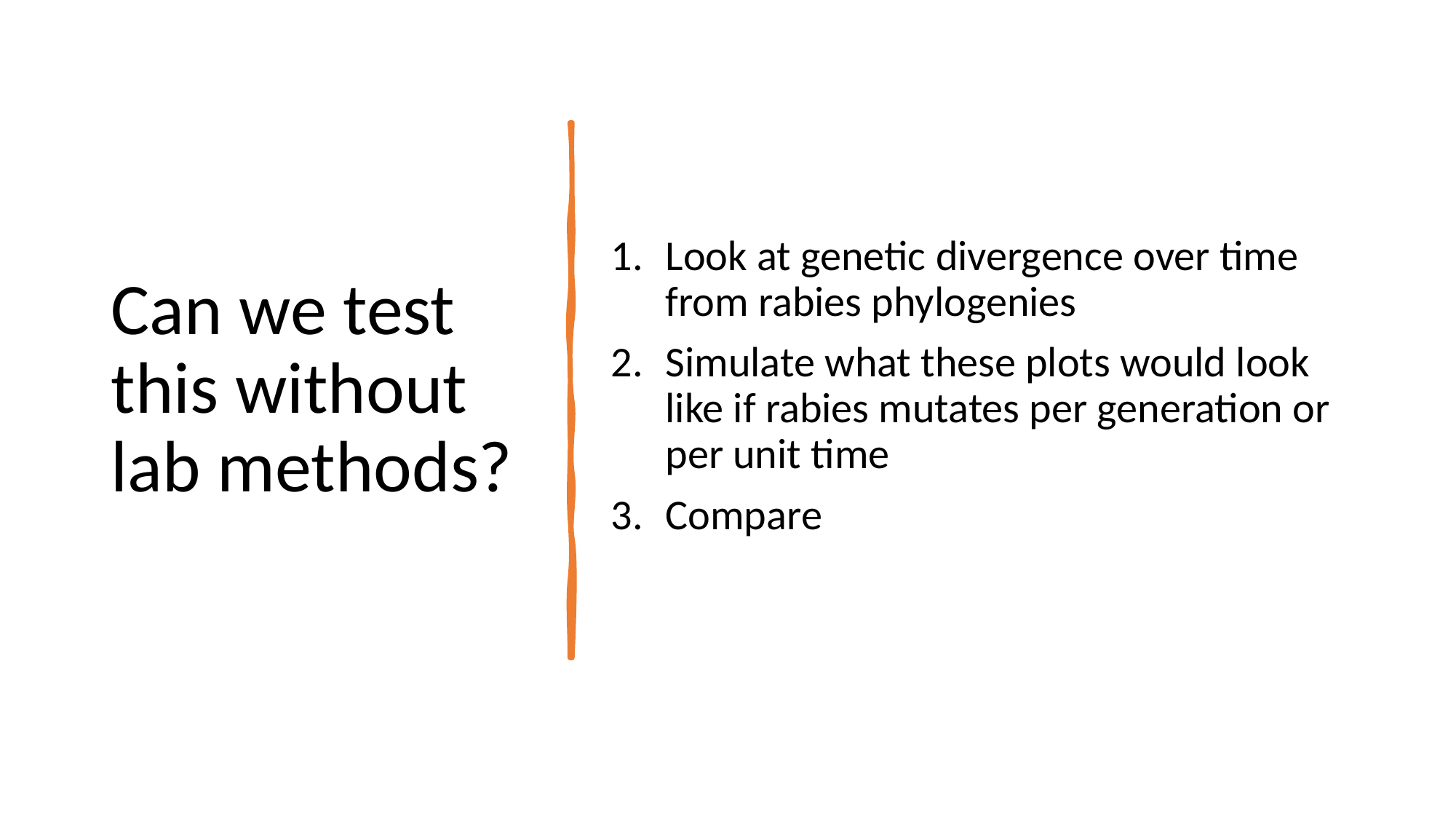

# Can we test this without lab methods?
Look at genetic divergence over time from rabies phylogenies
Simulate what these plots would look like if rabies mutates per generation or per unit time
Compare